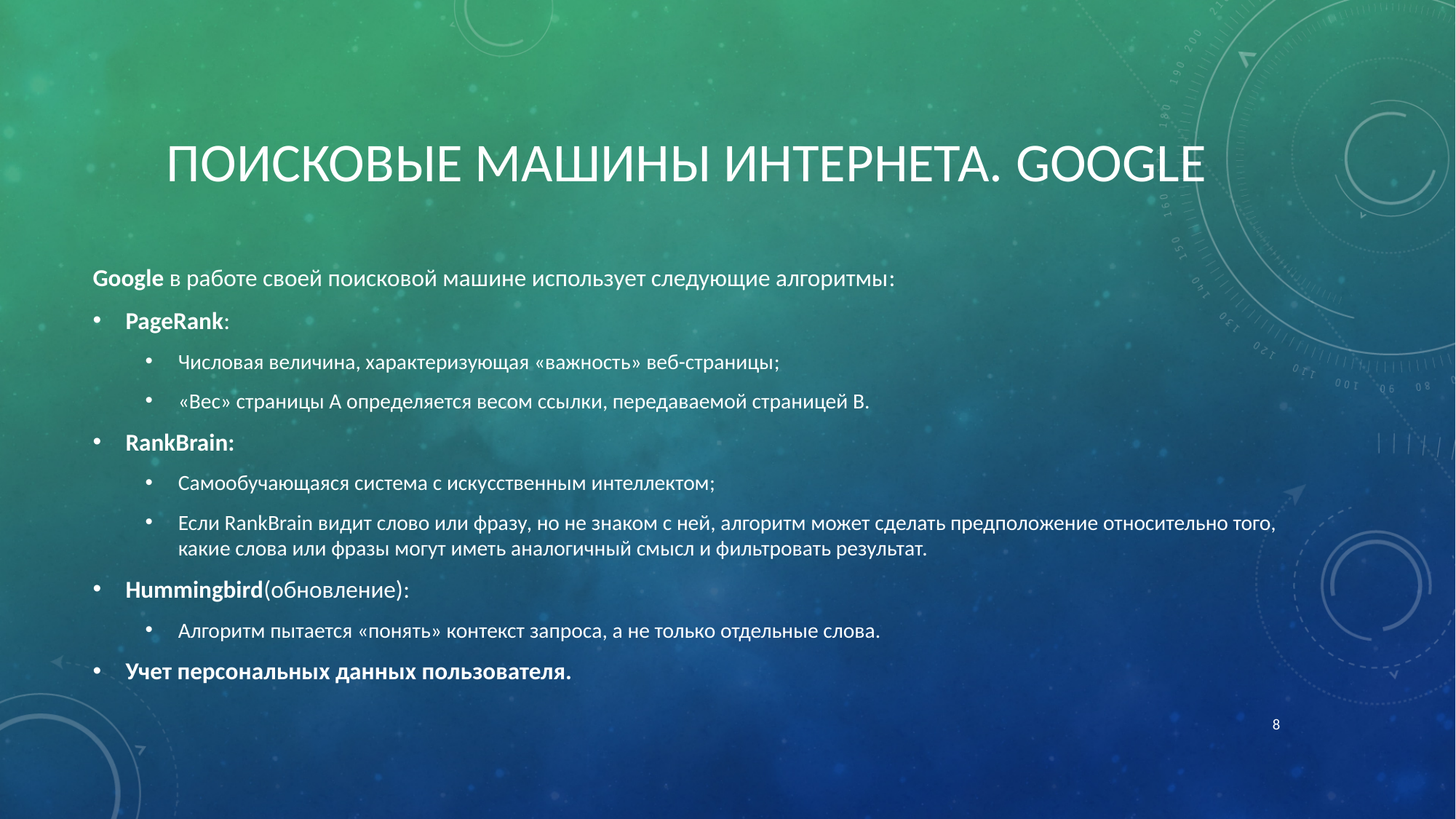

# Поисковые машины ИНТЕРНЕТА. GOOGLE
Google в работе своей поисковой машине использует следующие алгоритмы:
PageRank:
Числовая величина, характеризующая «важность» веб-страницы;
«Вес» страницы А определяется весом ссылки, передаваемой страницей B.
RankBrain:
Самообучающаяся система с искусственным интеллектом;
Если RankBrain видит слово или фразу, но не знаком с ней, алгоритм может сделать предположение относительно того, какие слова или фразы могут иметь аналогичный смысл и фильтровать результат.
Hummingbird(обновление):
Алгоритм пытается «понять» контекст запроса, а не только отдельные слова.
Учет персональных данных пользователя.
8